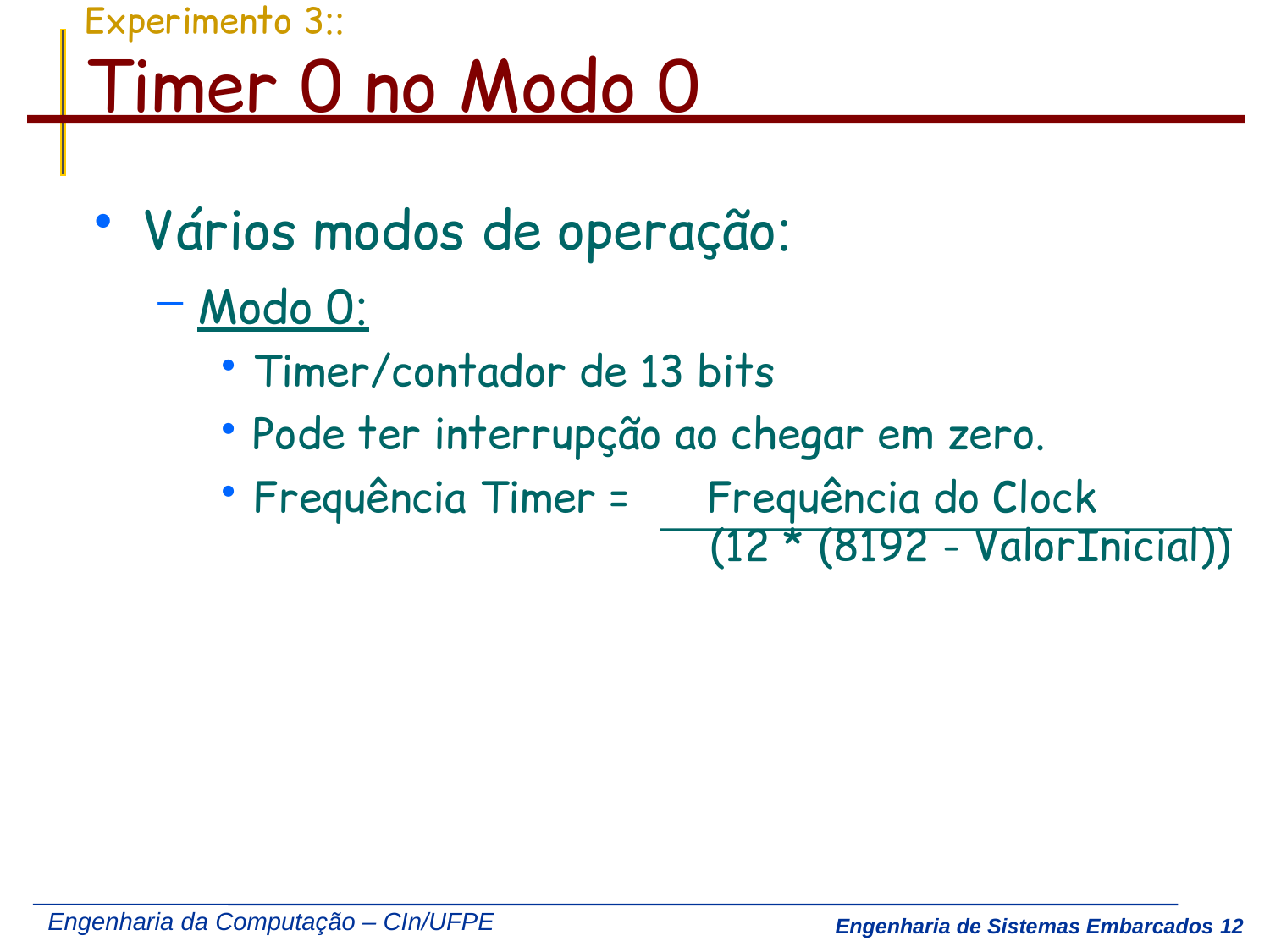

# Experimento 3:: Timer 0 no Modo 0
Vários modos de operação:
Modo 0:
Timer/contador de 13 bits
Pode ter interrupção ao chegar em zero.
Frequência Timer =      Frequência do Clock
			      (12 * (8192 - ValorInicial))